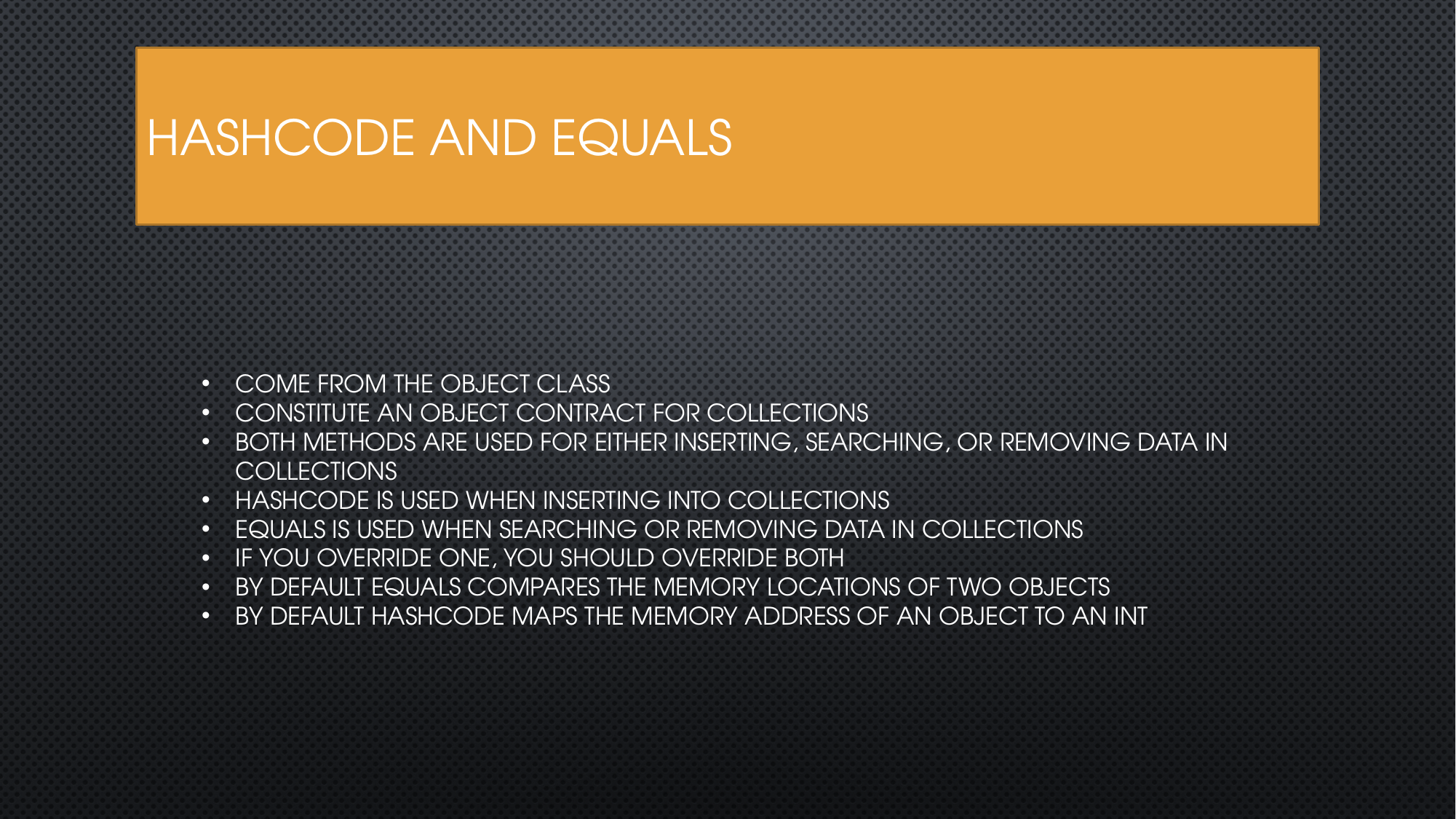

Hashcode and equals
Come from the Object Class
Constitute an object contract for collections
Both methods are used for either inserting, searching, or removing data in collections
Hashcode is used when inserting into collections
Equals is used when searching or removing data in collections
If you override one, you should override both
By default Equals compares the memory locations of two objects
By Default Hashcode maps the memory address of an object to an int